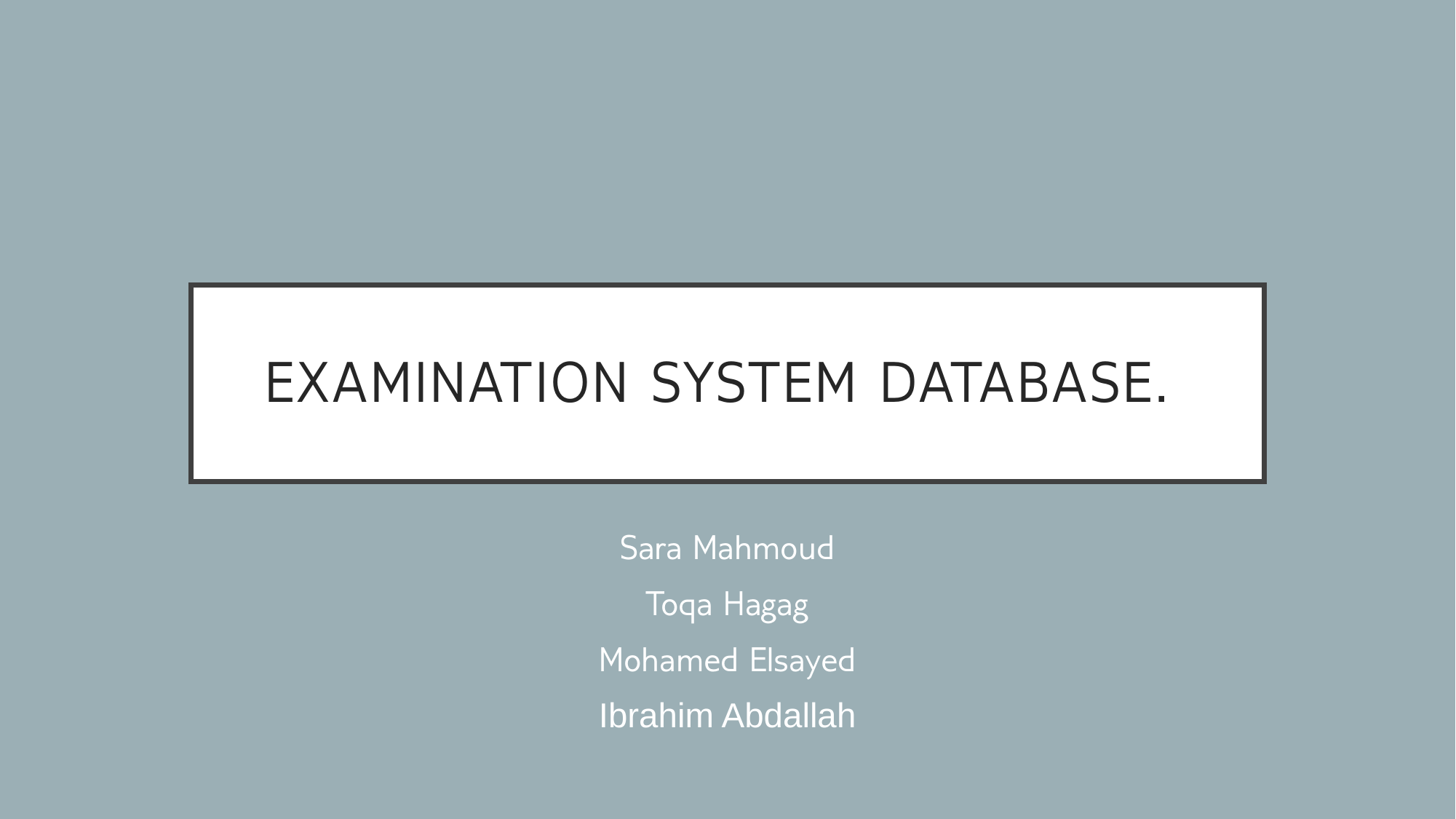

# Examination System Database.
Sara Mahmoud
Toqa Hagag
Mohamed Elsayed
Ibrahim Abdallah